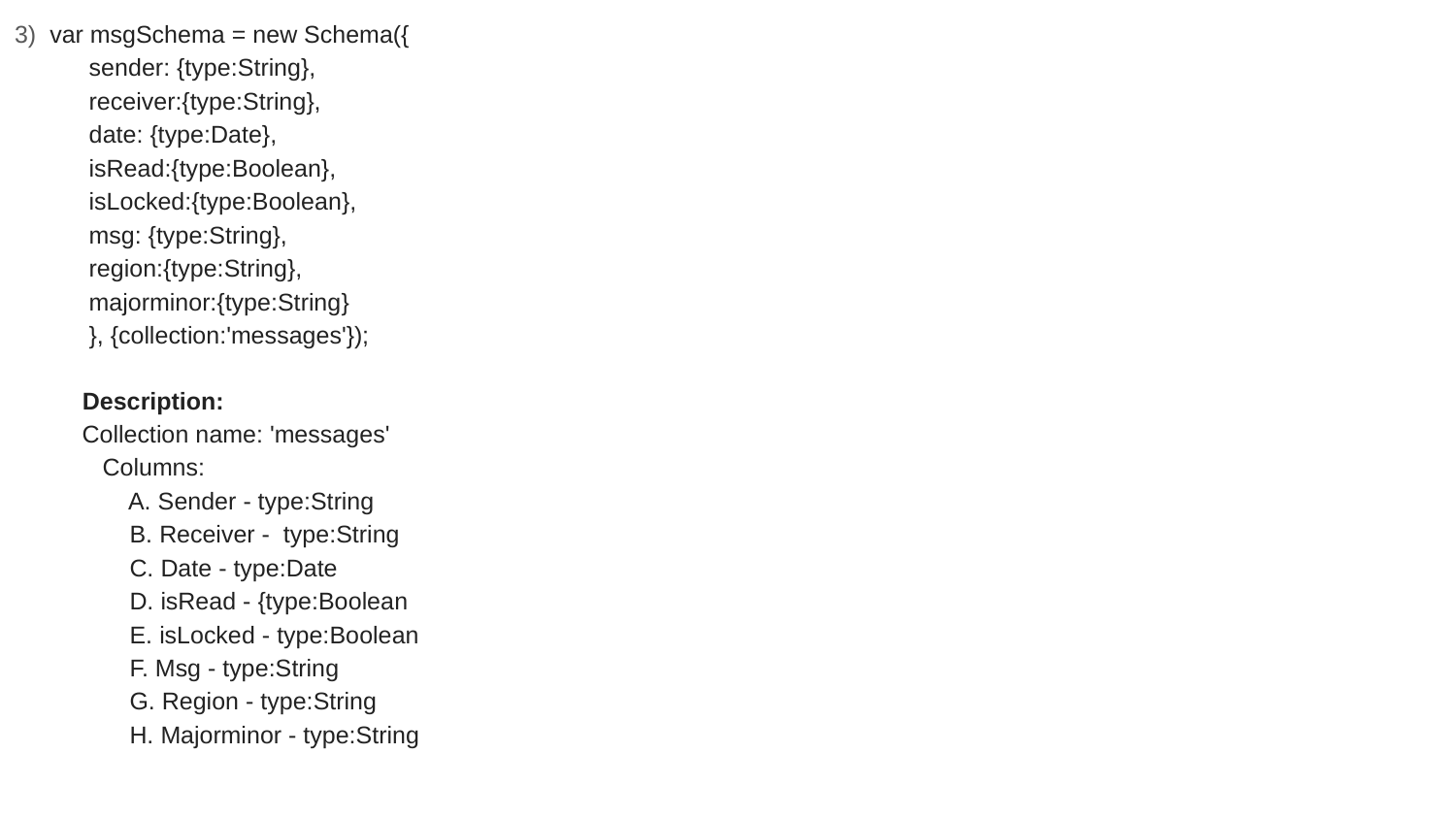

3)  var msgSchema = new Schema({
           sender: {type:String},
           receiver:{type:String},
           date: {type:Date},
           isRead:{type:Boolean},
           isLocked:{type:Boolean},
           msg: {type:String},
           region:{type:String},
           majorminor:{type:String}
           }, {collection:'messages'});
          Description:
          Collection name: 'messages'
             Columns:
                 A. Sender - type:String
                 B. Receiver -  type:String
                 C. Date - type:Date
                 D. isRead - {type:Boolean
                 E. isLocked - type:Boolean
                 F. Msg - type:String
                 G. Region - type:String
                 H. Majorminor - type:String